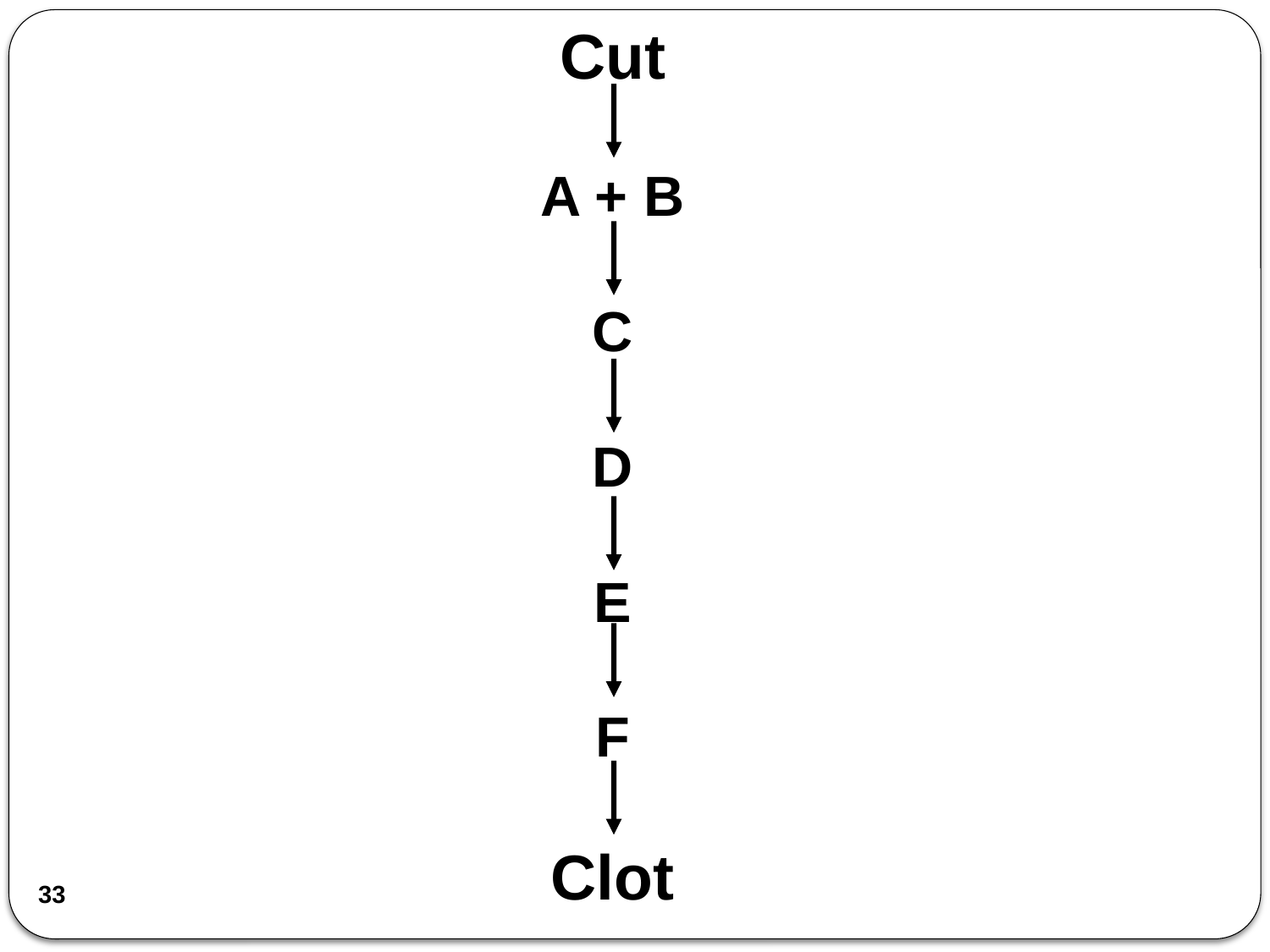

Cut

A + B

C

D

E

F

Clot

33